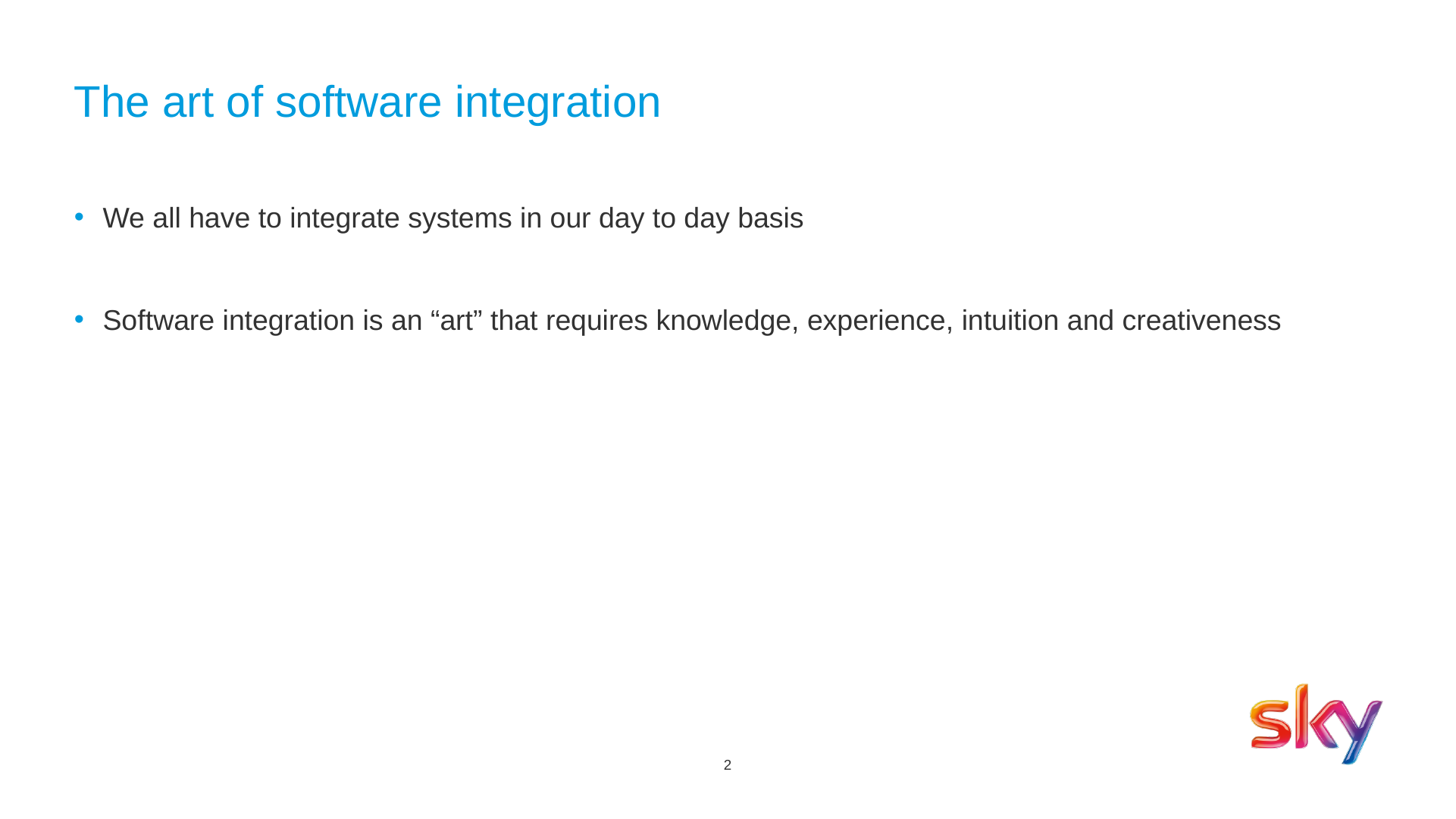

# The art of software integration
We all have to integrate systems in our day to day basis

Software integration is an “art” that requires knowledge, experience, intuition and creativeness